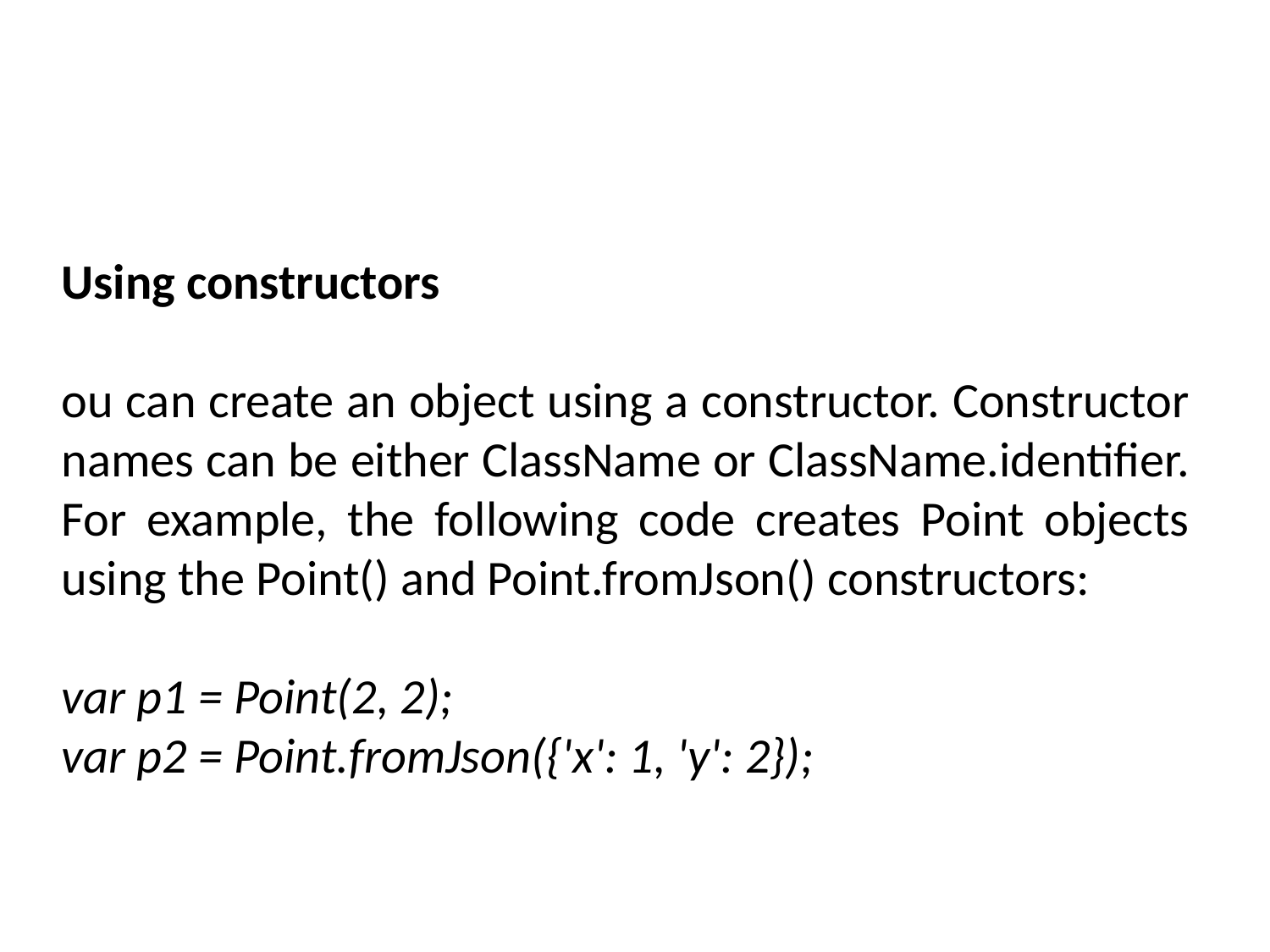

Using constructors

ou can create an object using a constructor. Constructor names can be either ClassName or ClassName.identifier. For example, the following code creates Point objects using the Point() and Point.fromJson() constructors:

var p1 = Point(2, 2);
var p2 = Point.fromJson({'x': 1, 'y': 2});